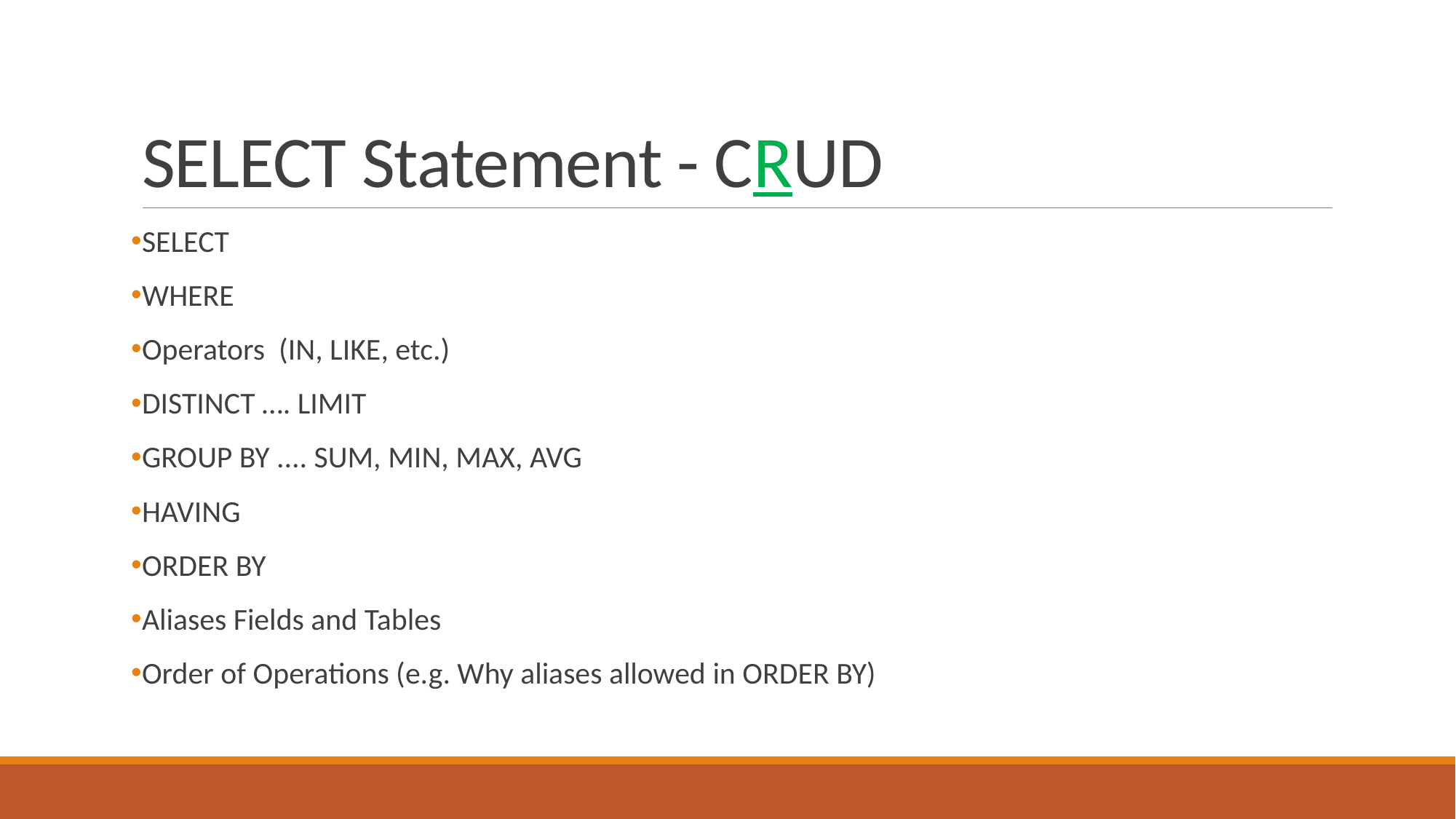

# SELECT Statement - CRUD
SELECT
WHERE
Operators  (IN, LIKE, etc.)
DISTINCT …. LIMIT
GROUP BY .... SUM, MIN, MAX, AVG
HAVING
ORDER BY
Aliases Fields and Tables
Order of Operations (e.g. Why aliases allowed in ORDER BY)